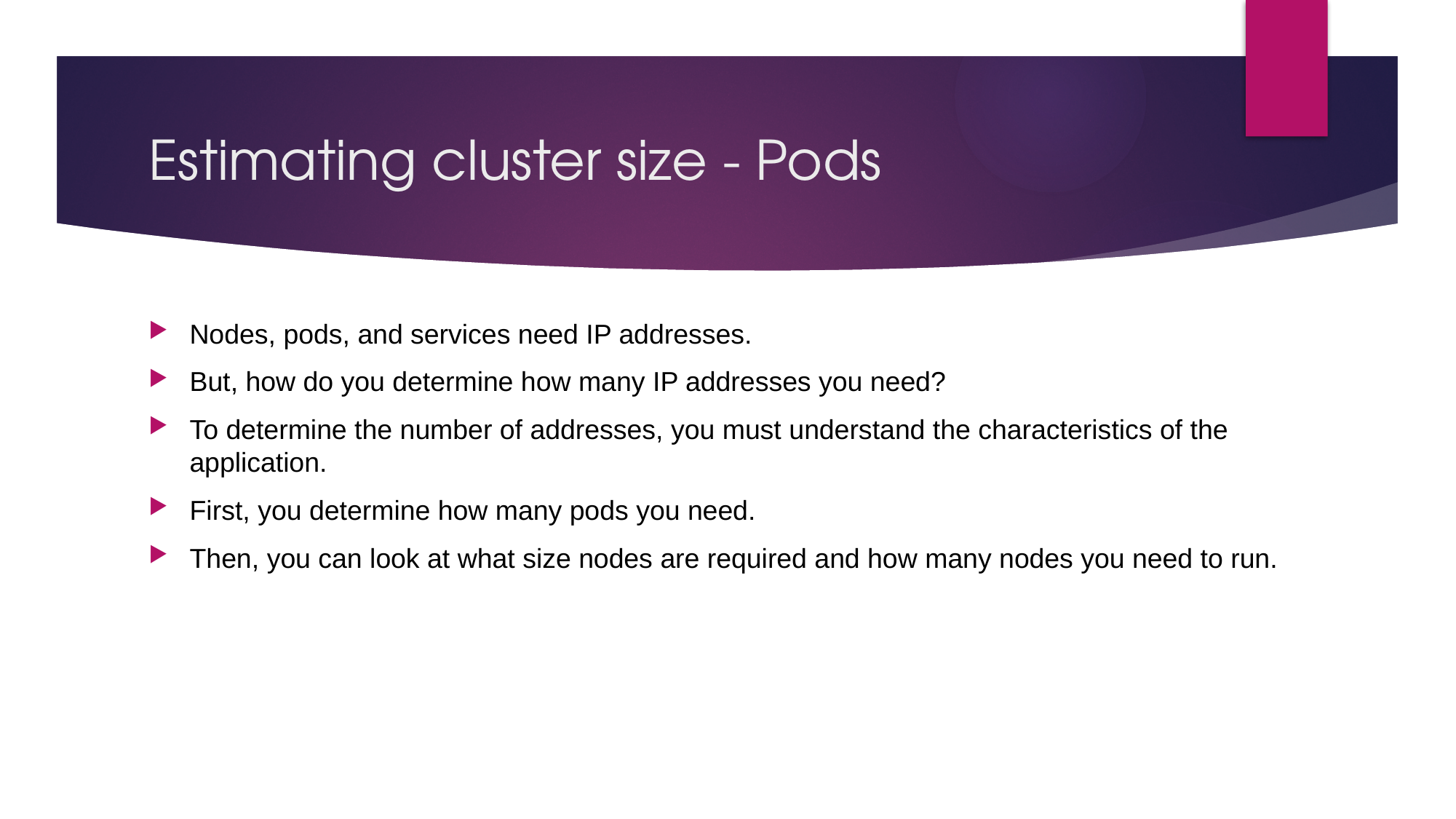

# Estimating cluster size - Pods
Nodes, pods, and services need IP addresses.
But, how do you determine how many IP addresses you need?
To determine the number of addresses, you must understand the characteristics of the application.
First, you determine how many pods you need.
Then, you can look at what size nodes are required and how many nodes you need to run.